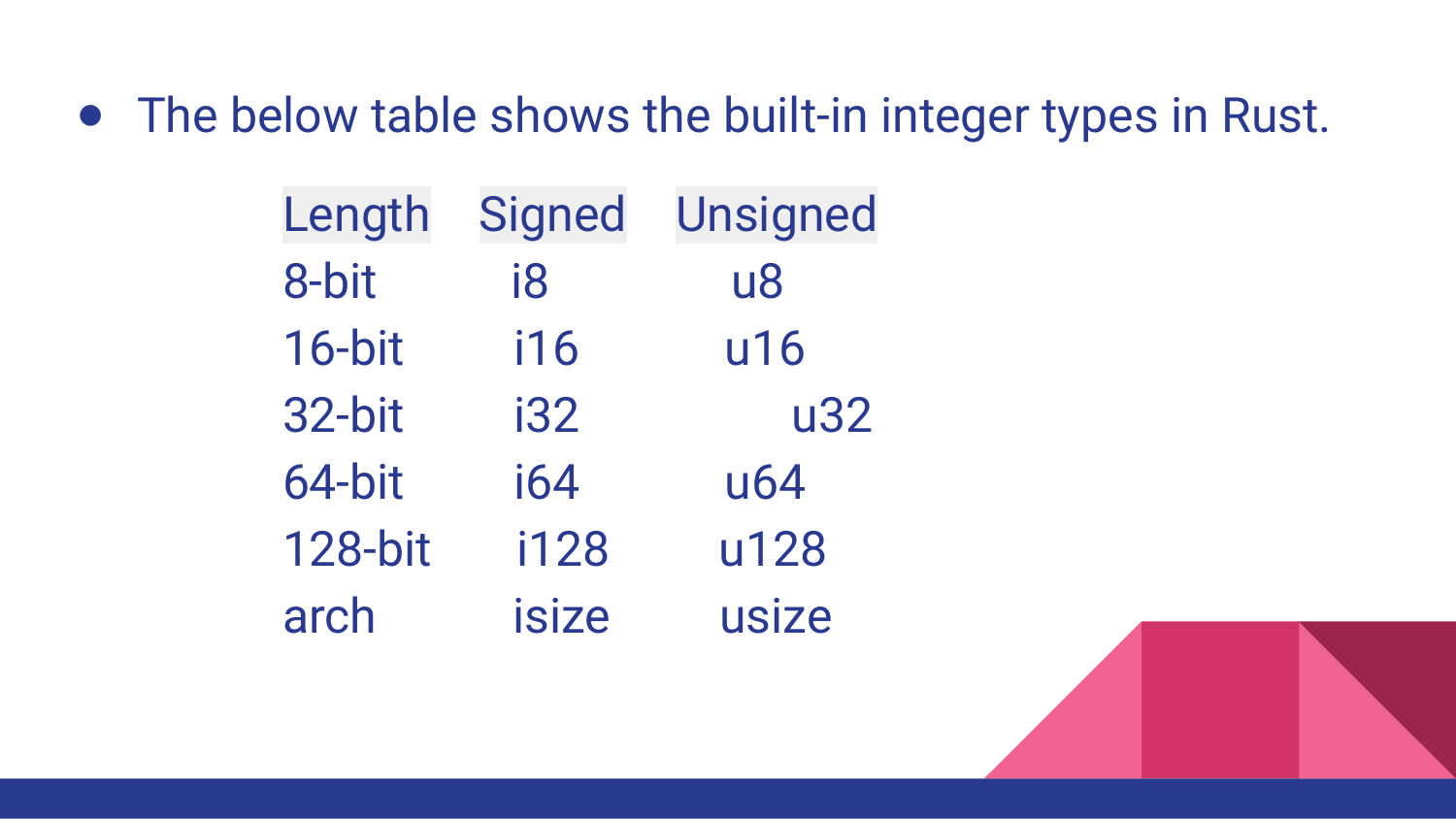

The below table shows the built-in integer types in Rust.
Length    Signed    Unsigned
8-bit           i8               u8
16-bit         i16            u16
32-bit         i32    	      u32
64-bit         i64            u64
128-bit       i128         u128
arch    	       isize         usize